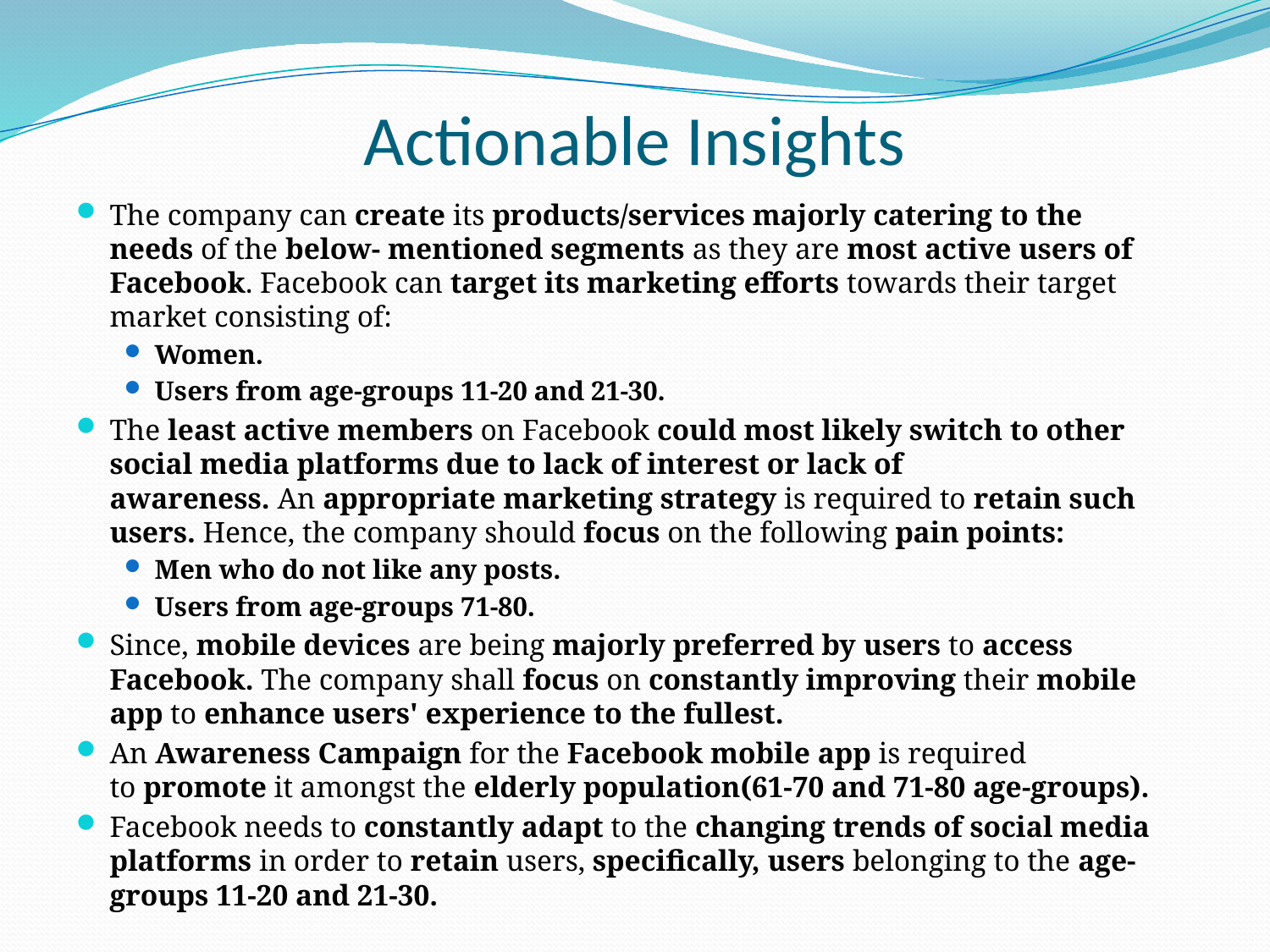

# Actionable Insights
The company can create its products/services majorly catering to the needs of the below- mentioned segments as they are most active users of  Facebook. Facebook can target its marketing efforts towards their target market consisting of:
Women.
Users from age-groups 11-20 and 21-30.
The least active members on Facebook could most likely switch to other social media platforms due to lack of interest or lack of awareness. An appropriate marketing strategy is required to retain such users. Hence, the company should focus on the following pain points:
Men who do not like any posts.
Users from age-groups 71-80.
Since, mobile devices are being majorly preferred by users to access Facebook. The company shall focus on constantly improving their mobile app to enhance users' experience to the fullest.
An Awareness Campaign for the Facebook mobile app is required to promote it amongst the elderly population(61-70 and 71-80 age-groups).
Facebook needs to constantly adapt to the changing trends of social media platforms in order to retain users, specifically, users belonging to the age-groups 11-20 and 21-30.